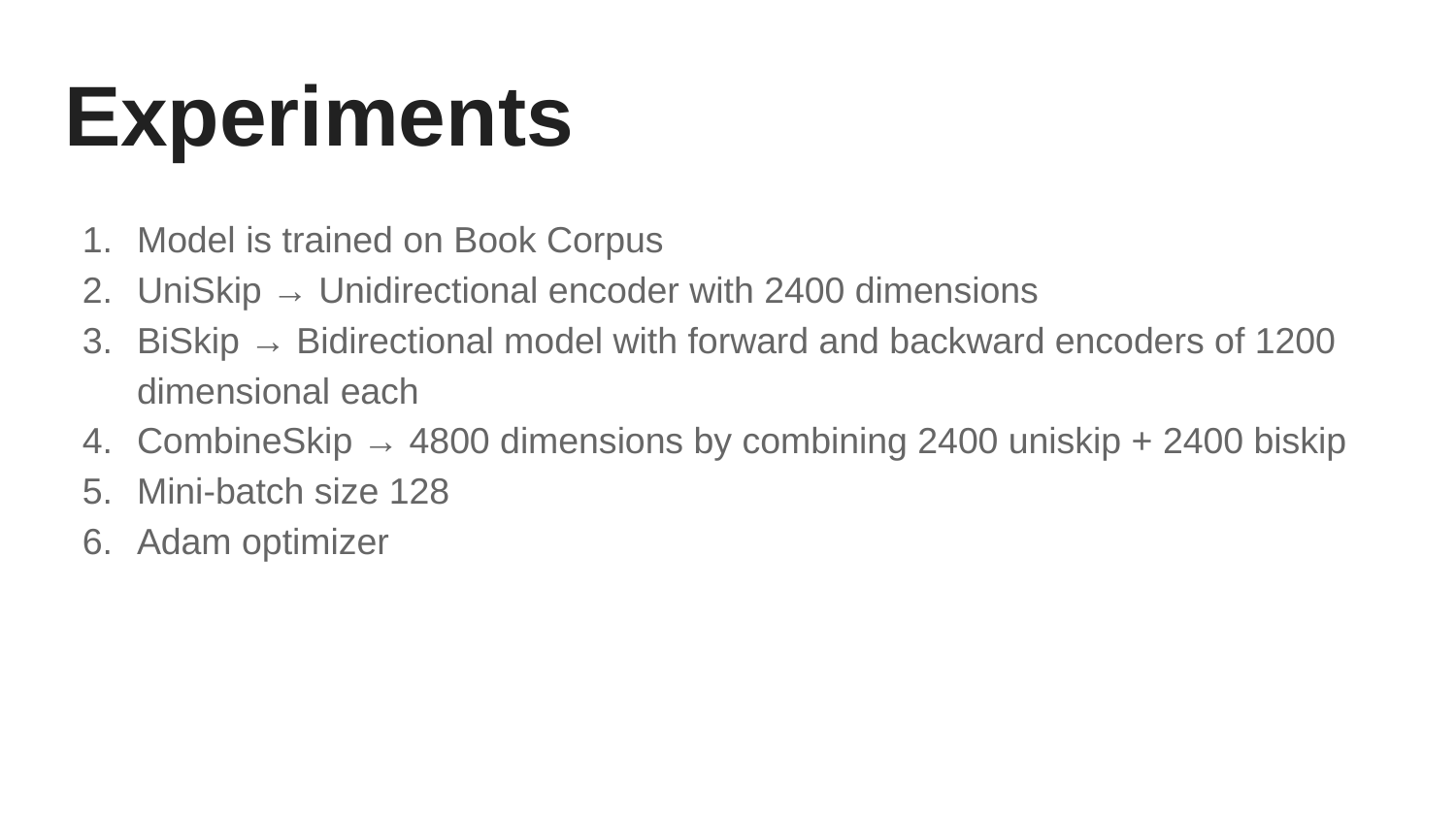

# Experiments
Model is trained on Book Corpus
UniSkip → Unidirectional encoder with 2400 dimensions
BiSkip → Bidirectional model with forward and backward encoders of 1200 dimensional each
CombineSkip → 4800 dimensions by combining 2400 uniskip + 2400 biskip
Mini-batch size 128
Adam optimizer